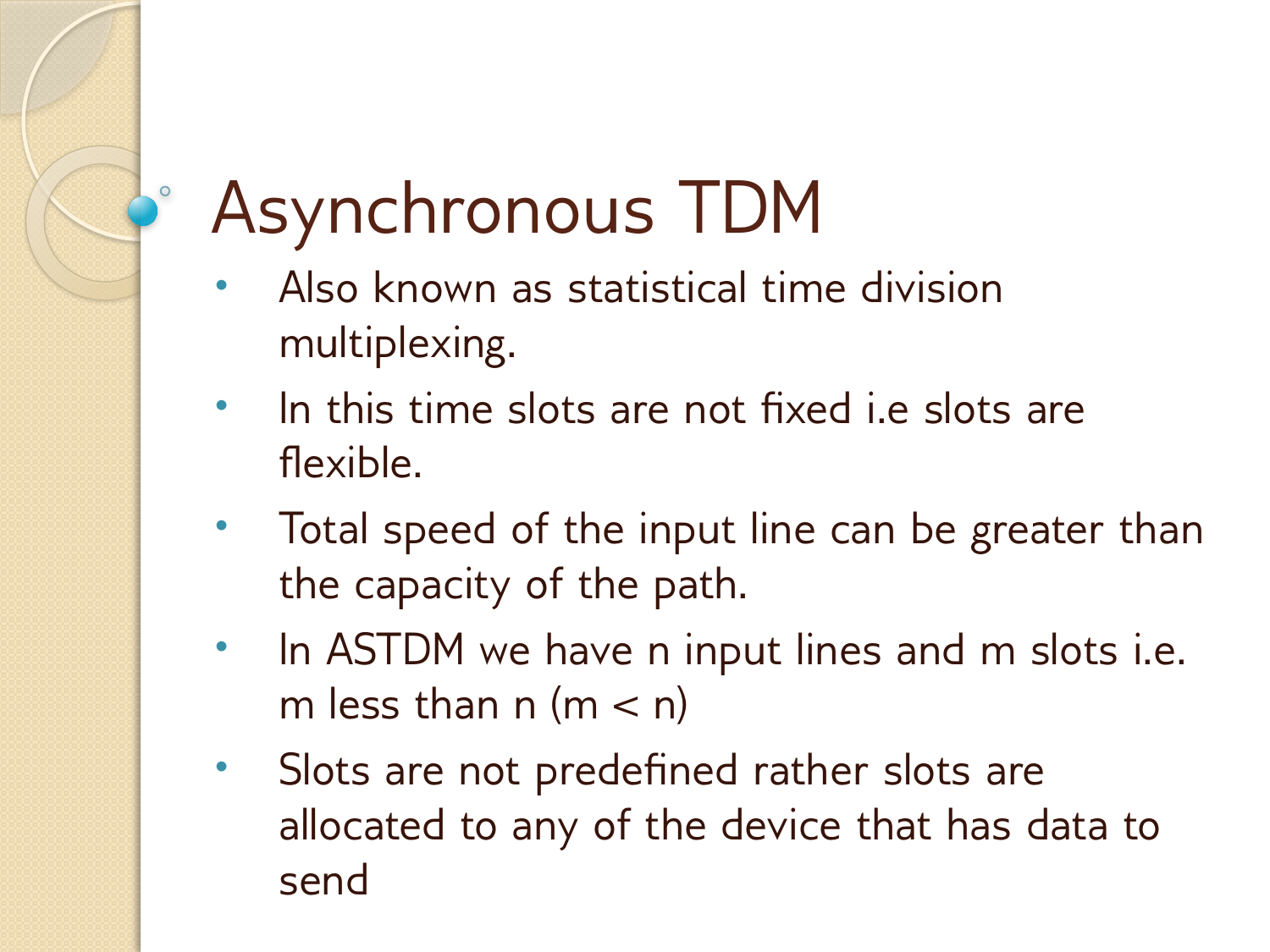

# Asynchronous TDM
Also known as statistical time division multiplexing.
In this time slots are not fixed i.e slots are flexible.
Total speed of the input line can be greater than the capacity of the path.
In ASTDM we have n input lines and m slots i.e. m less than n (m < n)
Slots are not predefined rather slots are allocated to any of the device that has data to send